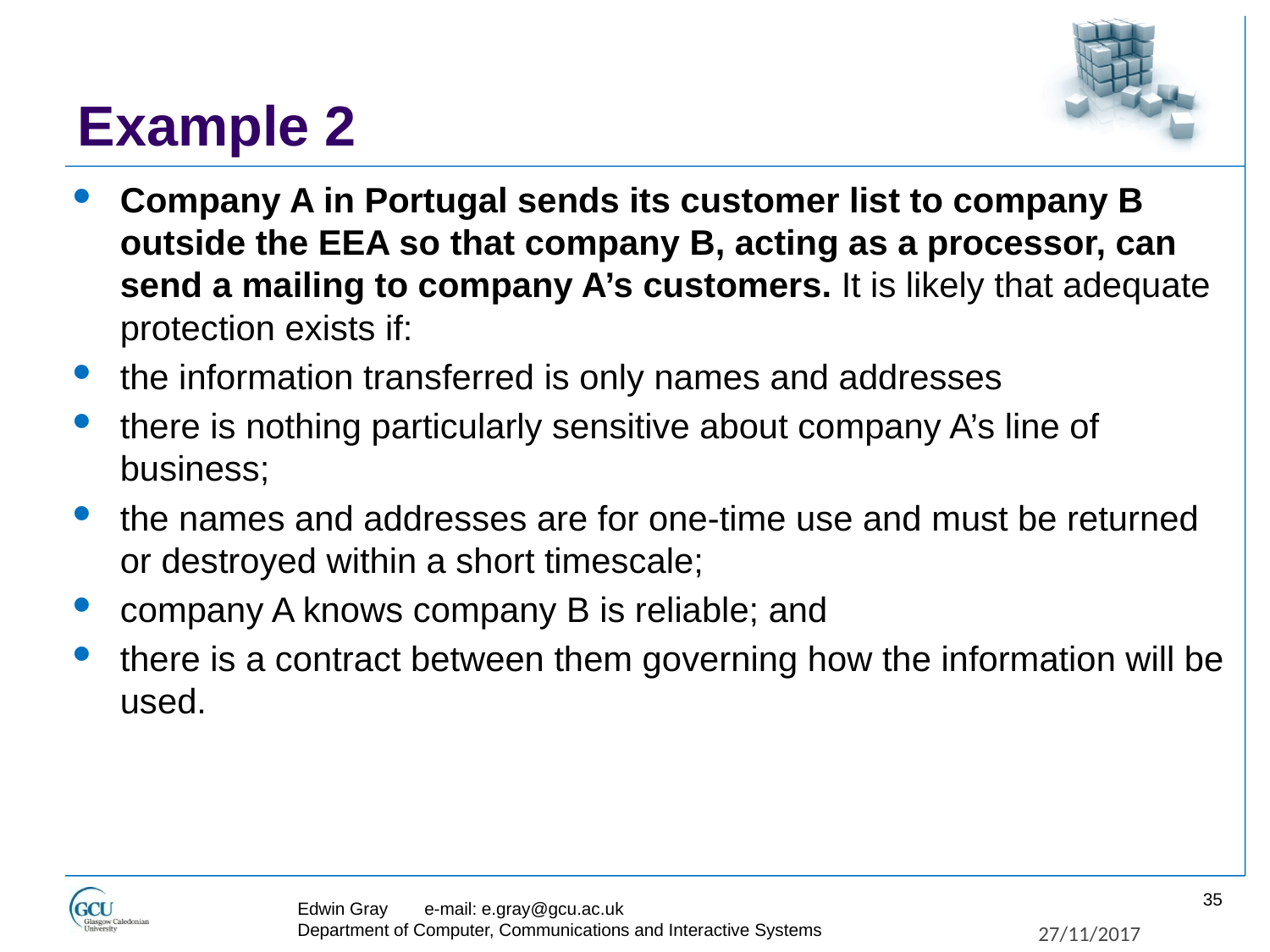

# Example 2
Company A in Portugal sends its customer list to company B outside the EEA so that company B, acting as a processor, can send a mailing to company A’s customers. It is likely that adequate protection exists if:
the information transferred is only names and addresses
there is nothing particularly sensitive about company A’s line of business;
the names and addresses are for one-time use and must be returned or destroyed within a short timescale;
company A knows company B is reliable; and
there is a contract between them governing how the information will be used.

35
Edwin Gray	e-mail: e.gray@gcu.ac.uk
Department of Computer, Communications and Interactive Systems
27/11/2017